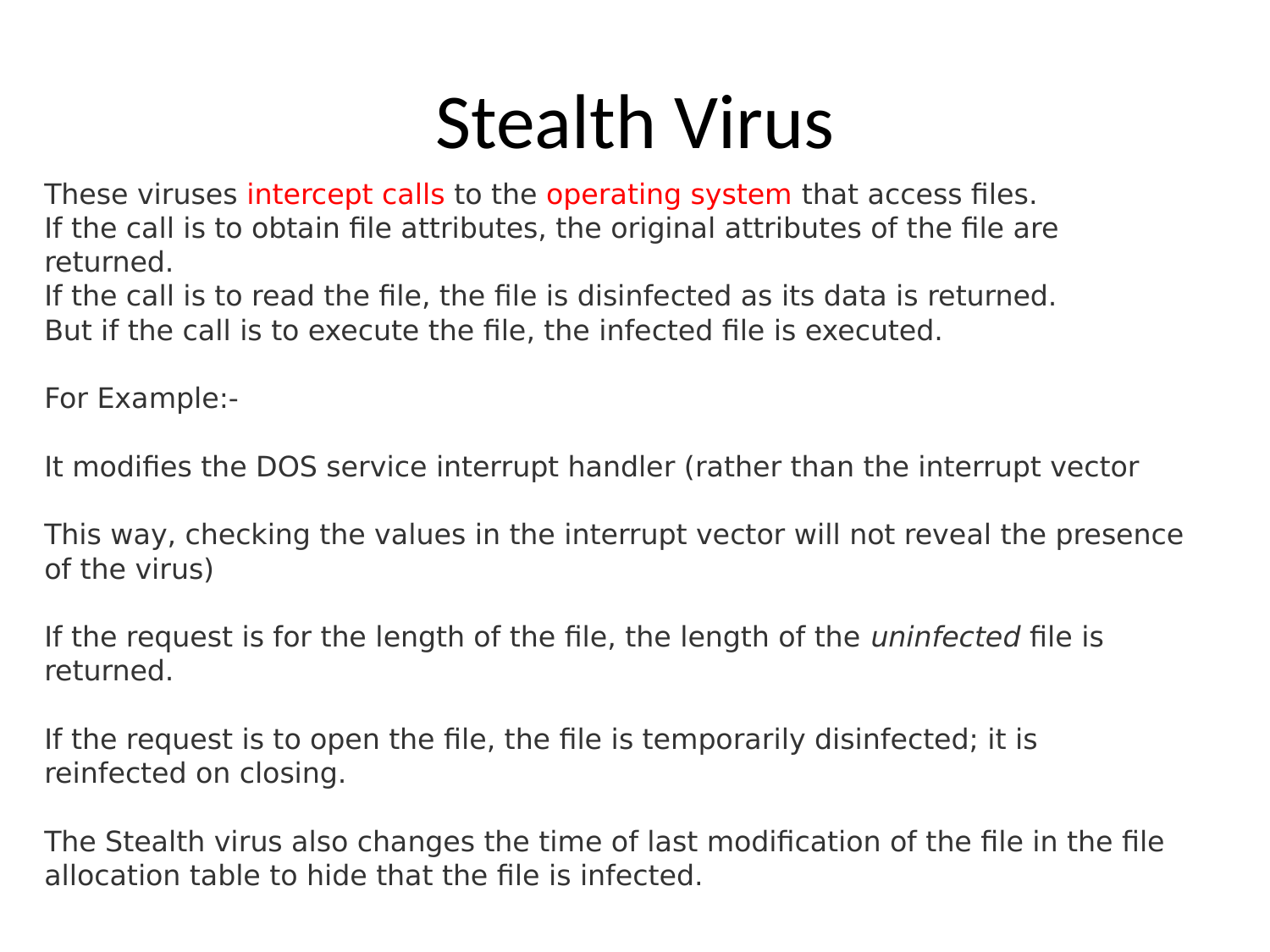

# Stealth Virus
These viruses intercept calls to the operating system that access files.
If the call is to obtain file attributes, the original attributes of the file are returned.
If the call is to read the file, the file is disinfected as its data is returned.
But if the call is to execute the file, the infected file is executed.

For Example:-

It modifies the DOS service interrupt handler (rather than the interrupt vector

This way, checking the values in the interrupt vector will not reveal the presence of the virus)

If the request is for the length of the file, the length of the uninfected file is returned.

If the request is to open the file, the file is temporarily disinfected; it is reinfected on closing.

The Stealth virus also changes the time of last modification of the file in the file allocation table to hide that the file is infected.